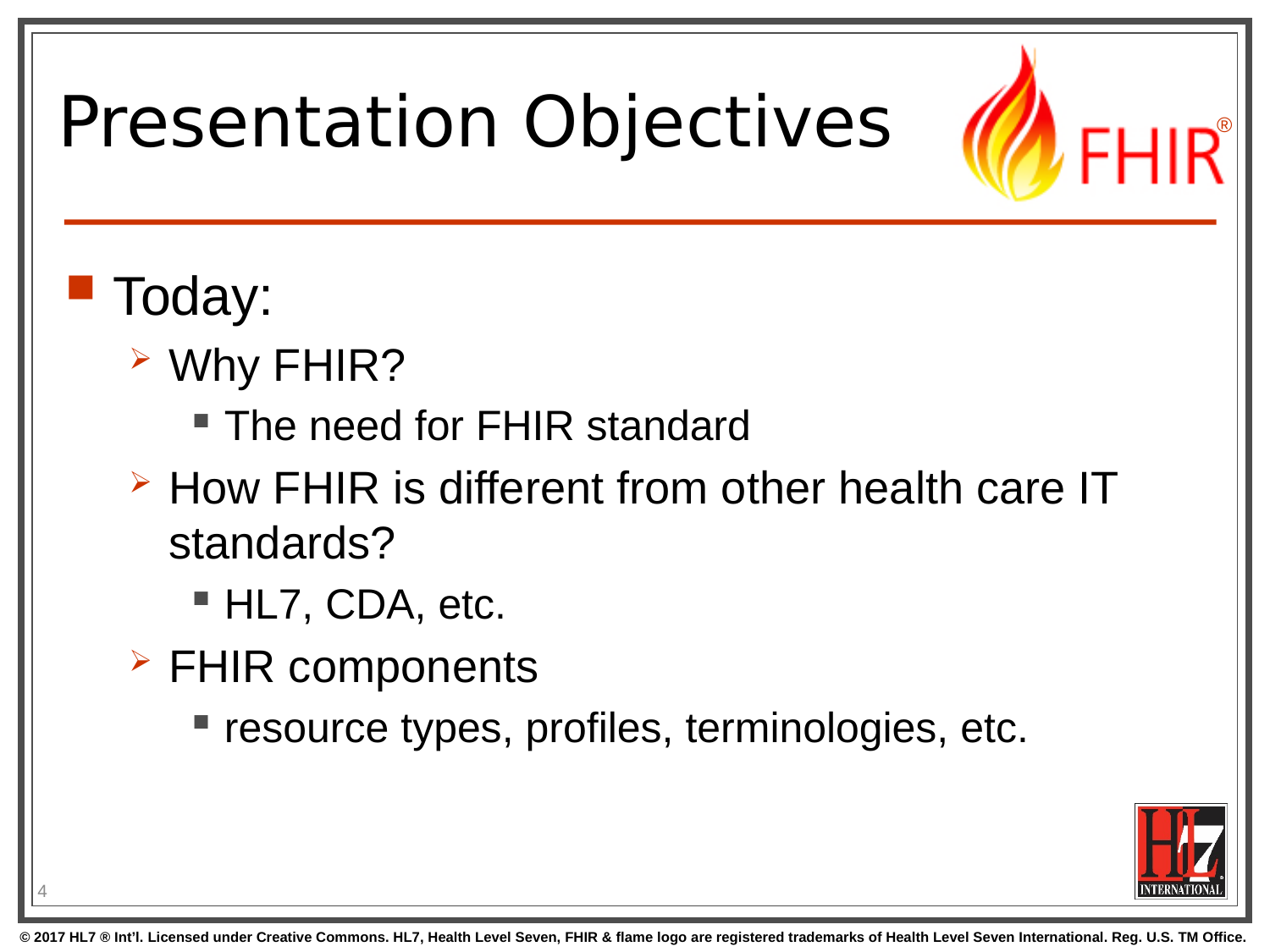

# Presentation Objectives
Today:
Why FHIR?
The need for FHIR standard
How FHIR is different from other health care IT standards?
HL7, CDA, etc.
FHIR components
resource types, profiles, terminologies, etc.
4